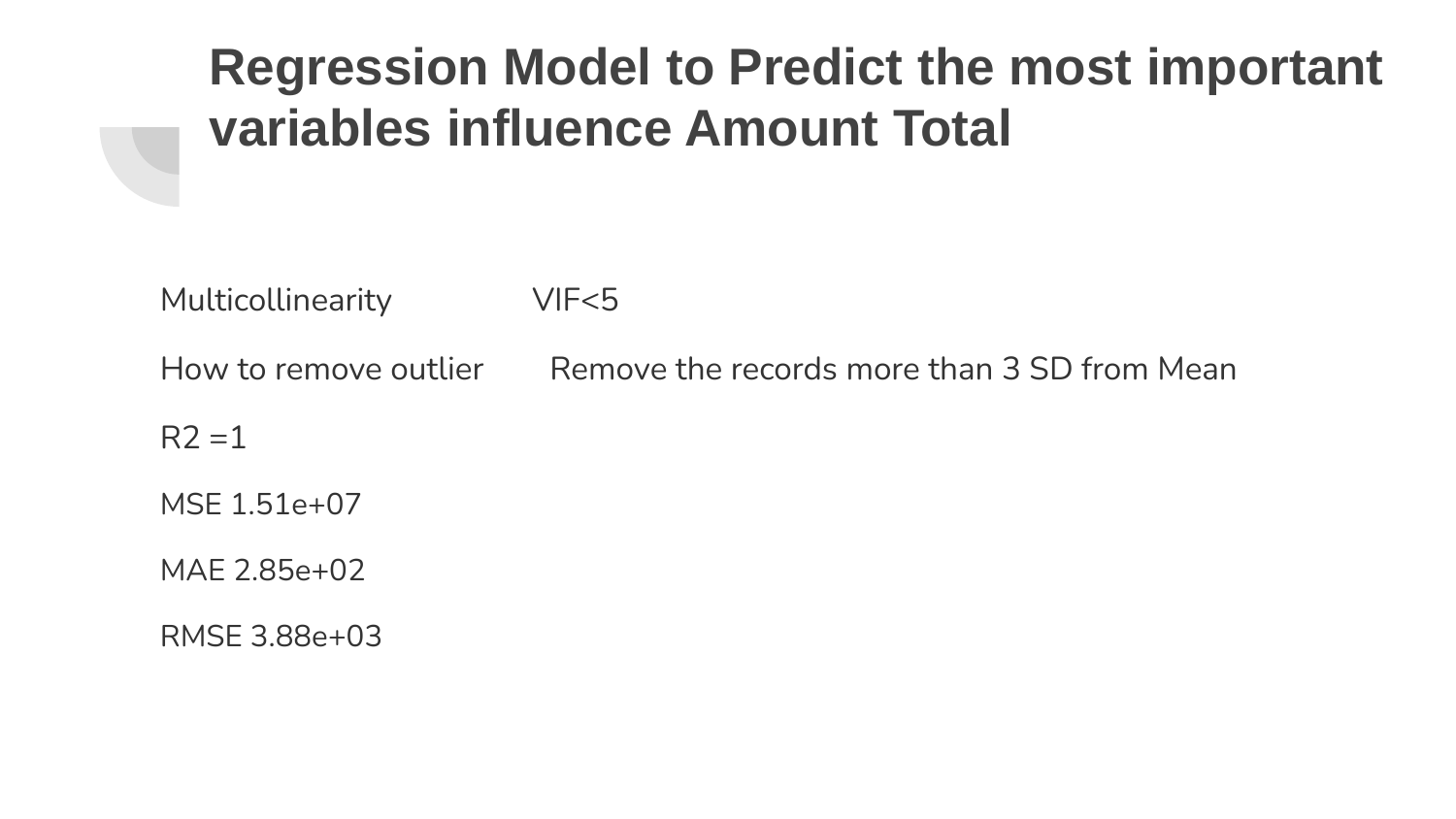

# Regression Model to Predict the most important variables influence Amount Total
Multicollinearity                 VIF<5
How to remove outlier        Remove the records more than 3 SD from Mean
R2 =1
MSE 1.51e+07
MAE 2.85e+02
RMSE 3.88e+03